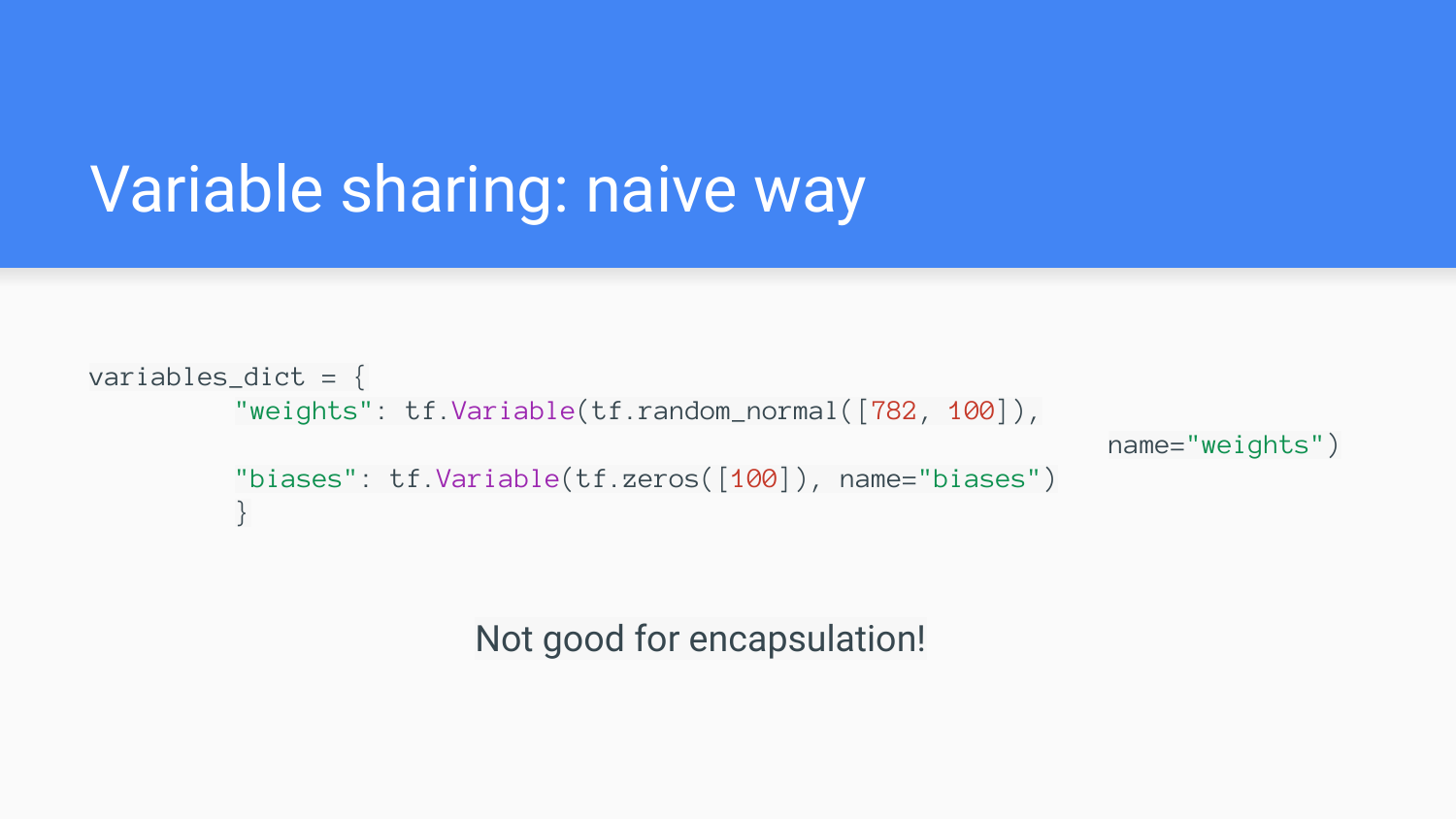

# Variable sharing: naive way
variables_dict = {
	"weights": tf.Variable(tf.random_normal([782, 100]),
							name="weights")
	"biases": tf.Variable(tf.zeros([100]), name="biases")
	}
Not good for encapsulation!